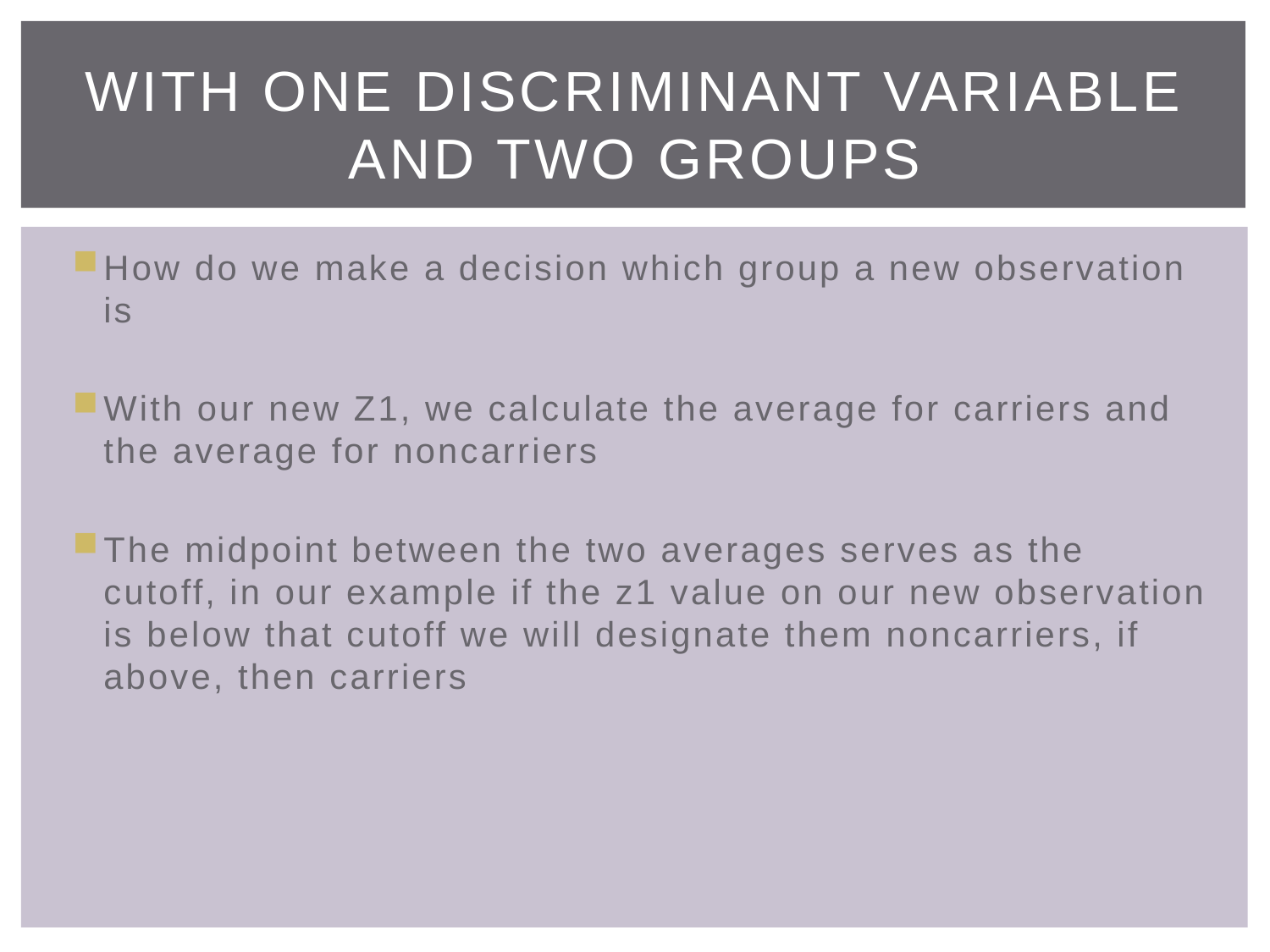

# With one discriminant variable and two groups
How do we make a decision which group a new observation is

With our new Z1, we calculate the average for carriers and the average for noncarriers

The midpoint between the two averages serves as the cutoff, in our example if the z1 value on our new observation is below that cutoff we will designate them noncarriers, if above, then carriers